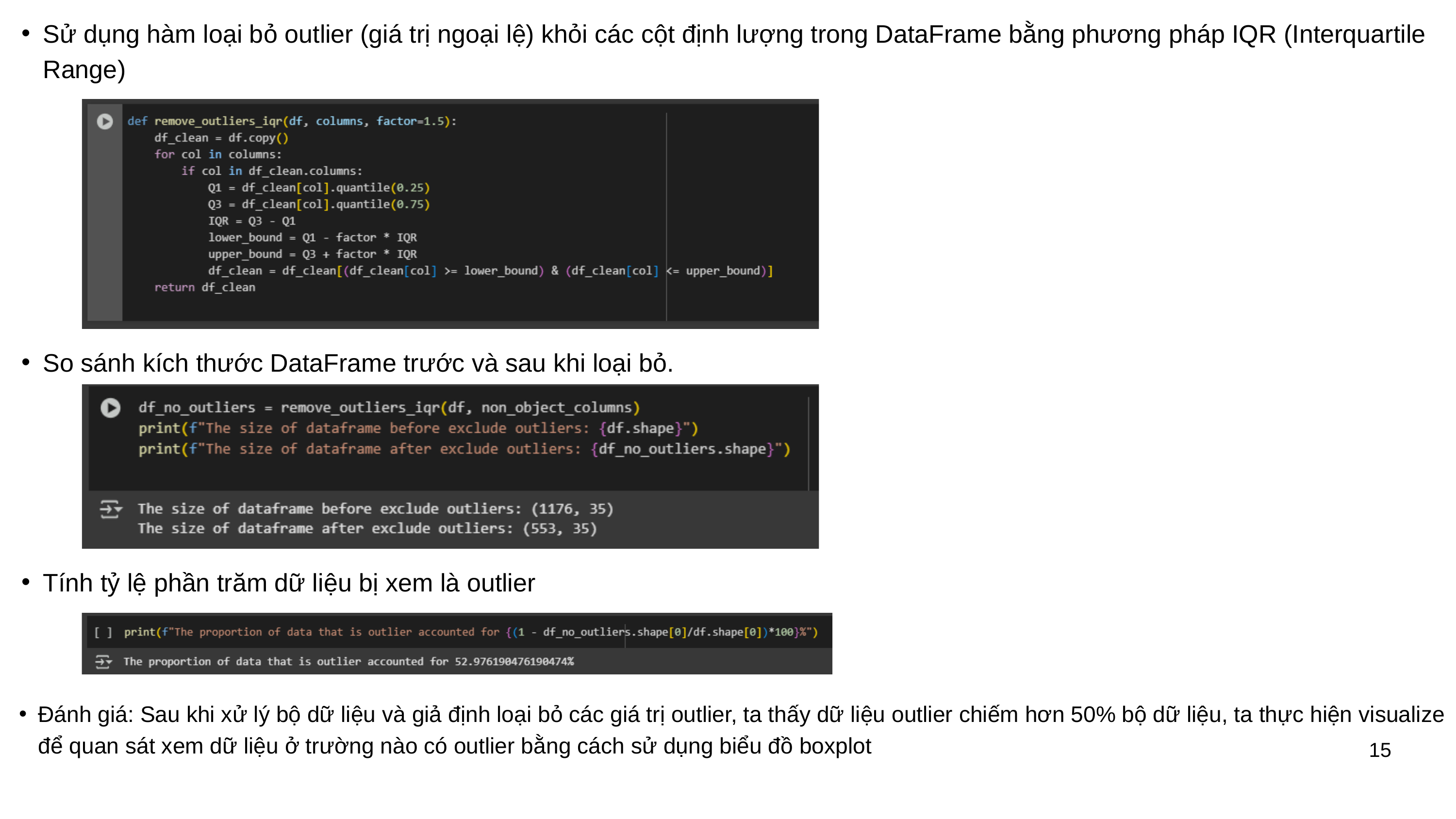

Sử dụng hàm loại bỏ outlier (giá trị ngoại lệ) khỏi các cột định lượng trong DataFrame bằng phương pháp IQR (Interquartile Range)

So sánh kích thước DataFrame trước và sau khi loại bỏ.

Tính tỷ lệ phần trăm dữ liệu bị xem là outlier

Đánh giá: Sau khi xử lý bộ dữ liệu và giả định loại bỏ các giá trị outlier, ta thấy dữ liệu outlier chiếm hơn 50% bộ dữ liệu, ta thực hiện visualize để quan sát xem dữ liệu ở trường nào có outlier bằng cách sử dụng biểu đồ boxplot
15